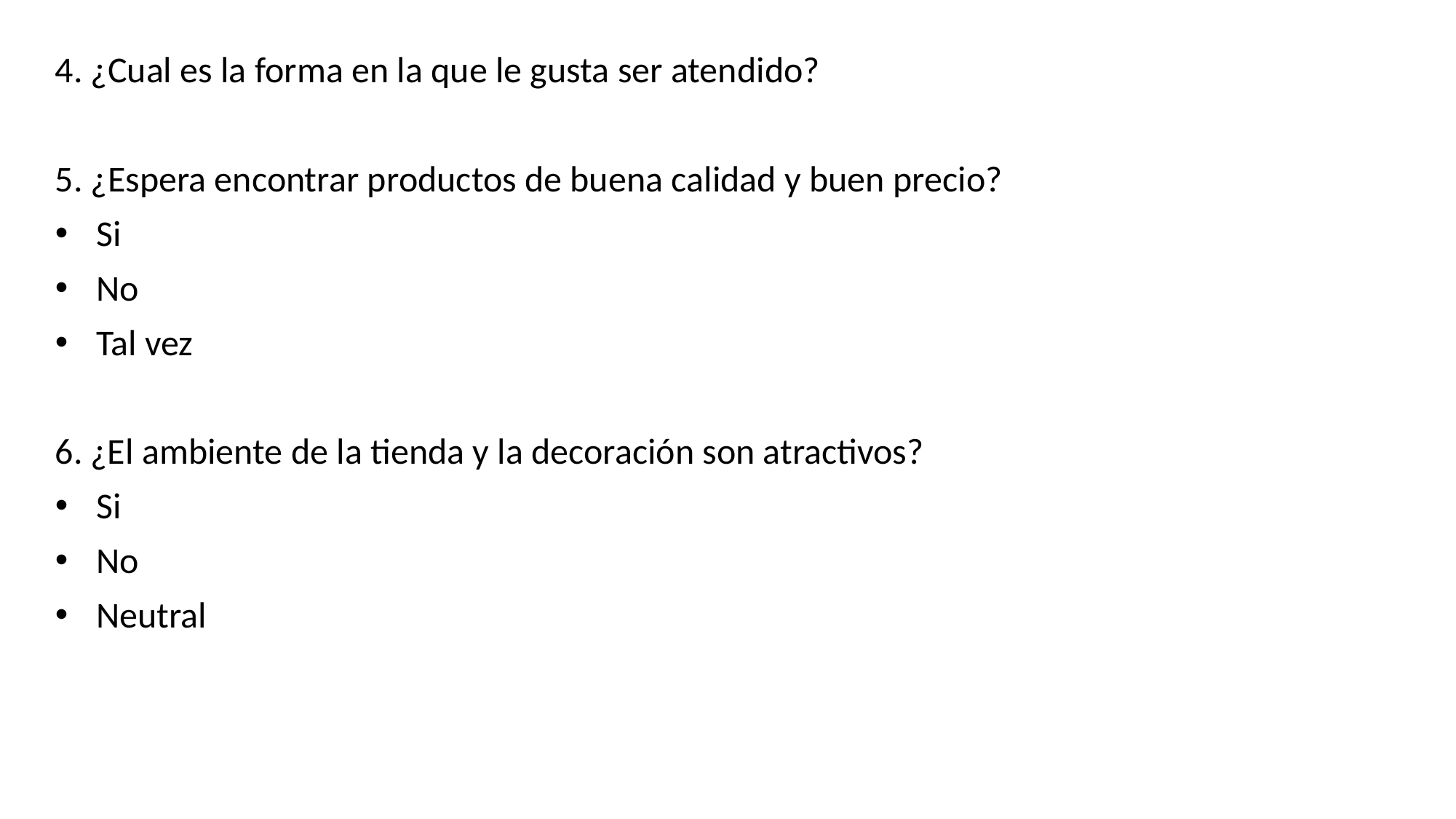

4. ¿Cual es la forma en la que le gusta ser atendido?

5. ¿Espera encontrar productos de buena calidad y buen precio?
Si
No
Tal vez

6. ¿El ambiente de la tienda y la decoración son atractivos?
Si
No
Neutral